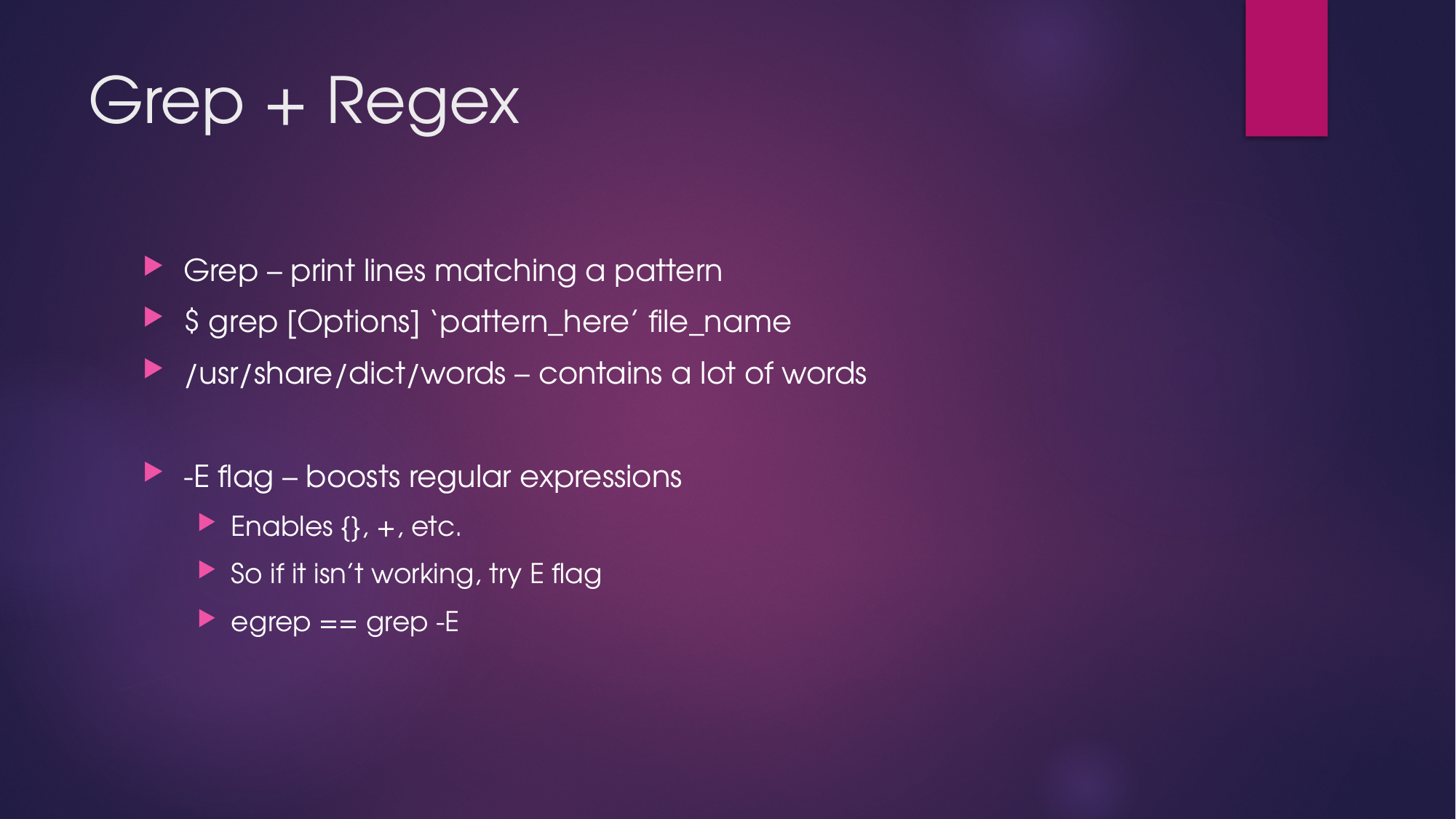

# Grep + Regex
Grep – print lines matching a pattern
$ grep [Options] ‘pattern_here’ file_name
/usr/share/dict/words – contains a lot of words

-E flag – boosts regular expressions
Enables {}, +, etc.
So if it isn’t working, try E flag
egrep == grep -E